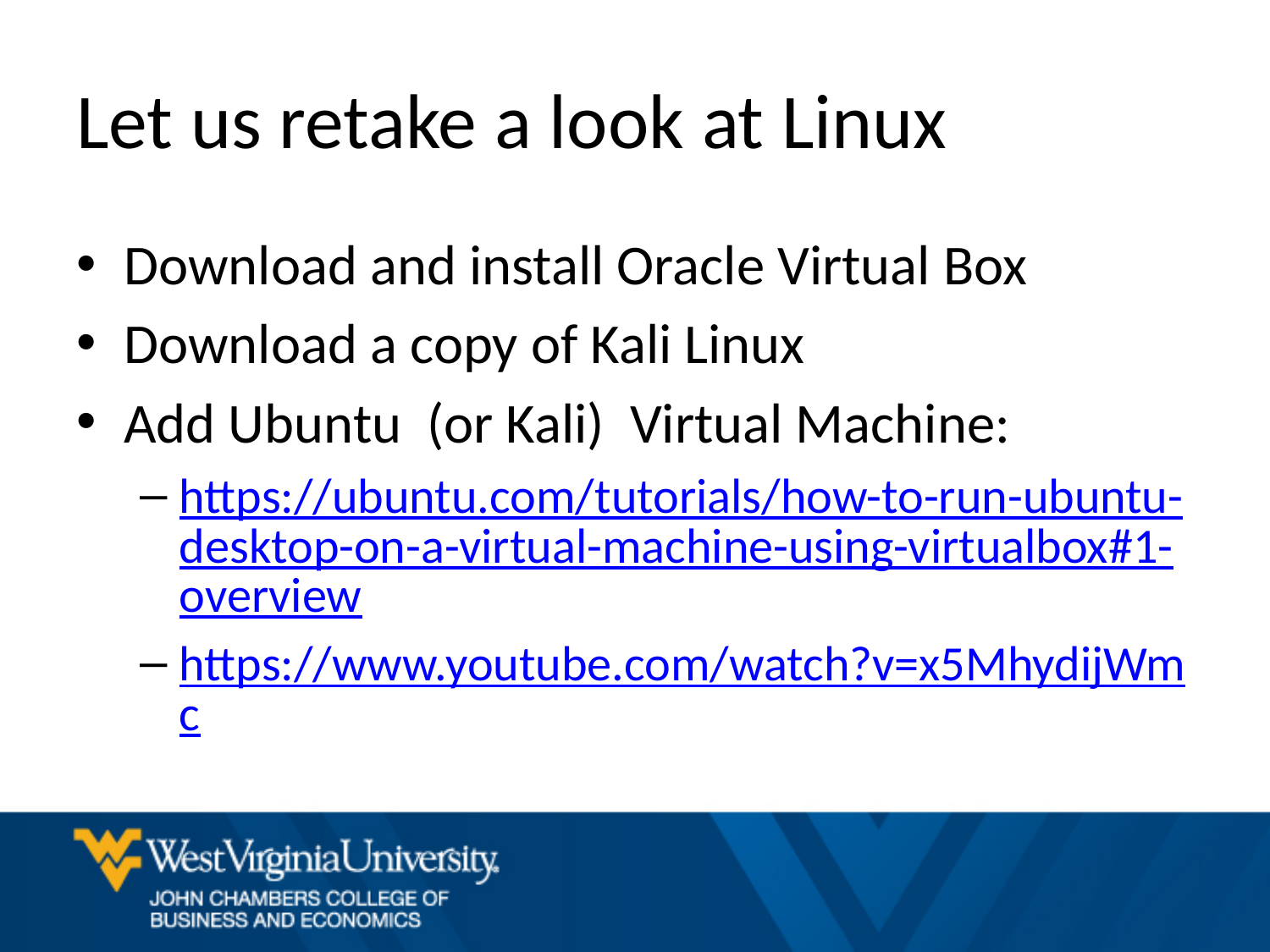

# Let us retake a look at Linux
Download and install Oracle Virtual Box
Download a copy of Kali Linux
Add Ubuntu  (or Kali)  Virtual Machine:
https://ubuntu.com/tutorials/how-to-run-ubuntu-desktop-on-a-virtual-machine-using-virtualbox#1-overview
https://www.youtube.com/watch?v=x5MhydijWmc